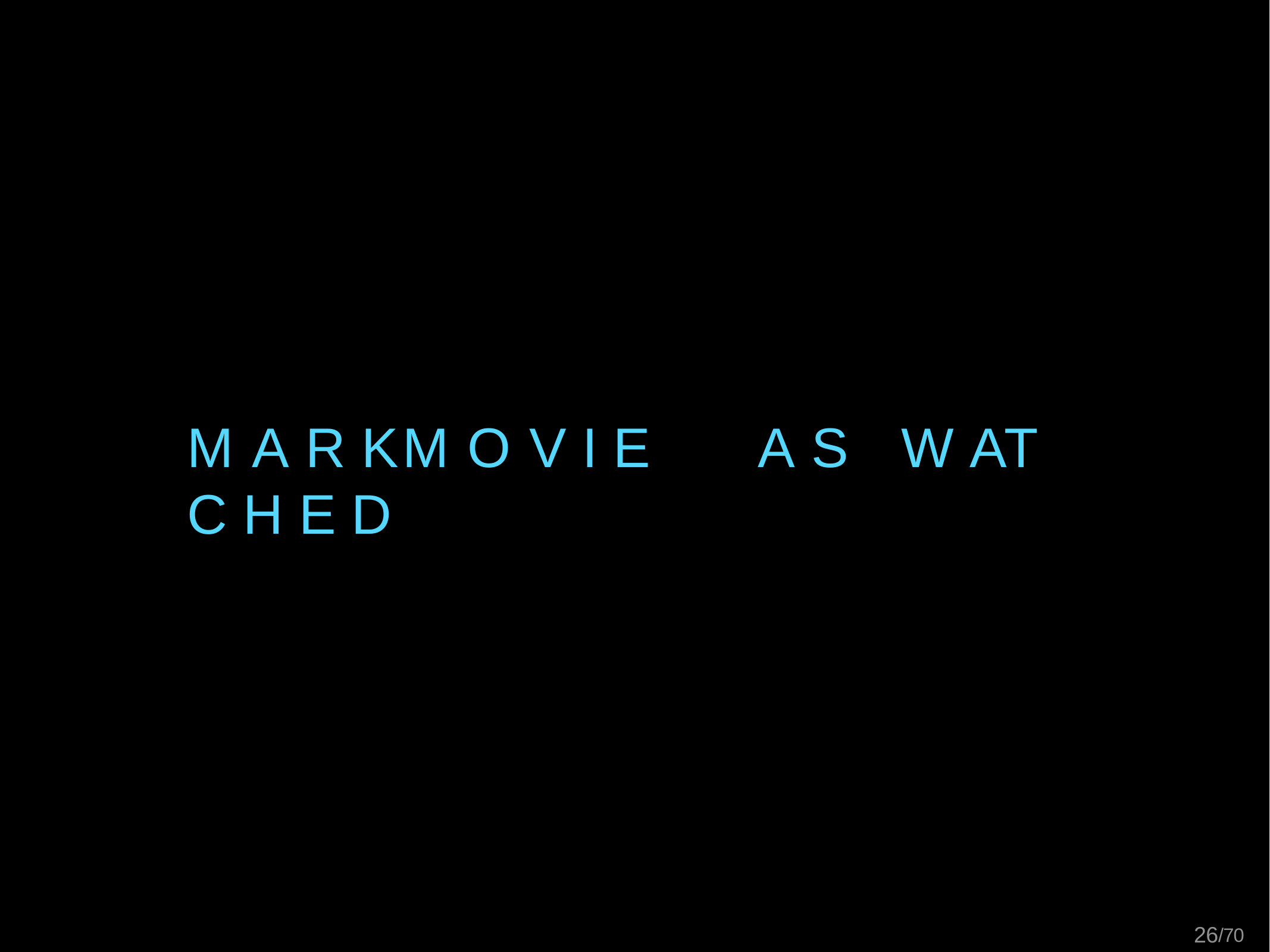

# M A R K	M O V I E	A S	W AT C H E D
26/70